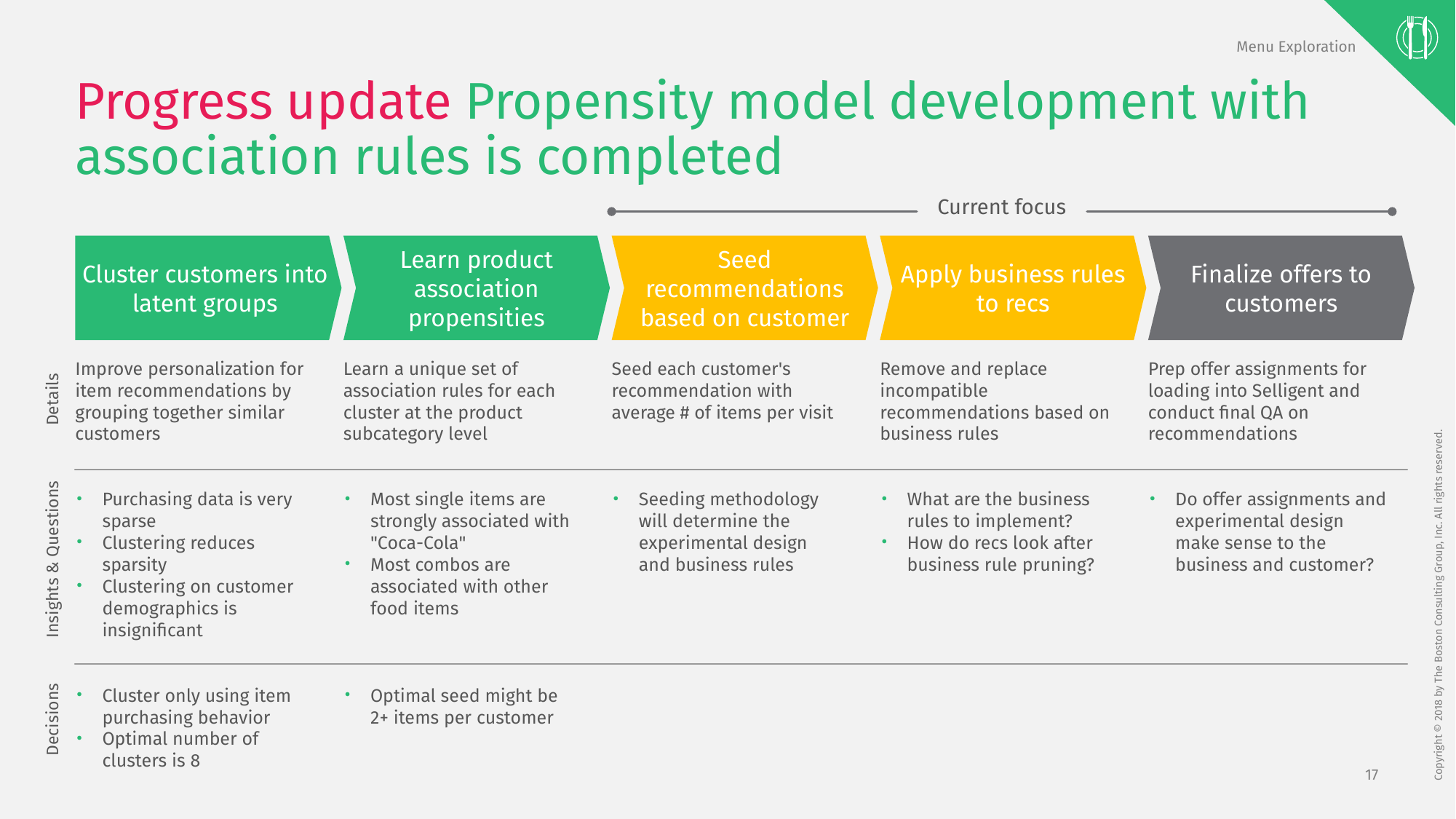

Menu Exploration
# Progress update Propensity model development with association rules is completed
Current focus
Cluster customers into latent groups
Learn product association propensities
Seed recommendations based on customer
Apply business rules to recs
Finalize offers to customers
Improve personalization for item recommendations by grouping together similar customers

Purchasing data is very sparse
Clustering reduces sparsity
Clustering on customer demographics is insignificant

Cluster only using item purchasing behavior
Optimal number of clusters is 8
Seed each customer's recommendation with average # of items per visit

Seeding methodology will determine the experimental design and business rules

Remove and replace incompatible recommendations based on business rules

What are the business rules to implement?
How do recs look after business rule pruning?

Prep offer assignments for loading into Selligent and
conduct final QA on recommendations

Do offer assignments and experimental design make sense to the business and customer?

Learn a unique set of association rules for each cluster at the product subcategory level

Most single items are strongly associated with "Coca-Cola"
Most combos are associated with other food items

Optimal seed might be 2+ items per customer
Details
Insights & Questions
Decisions